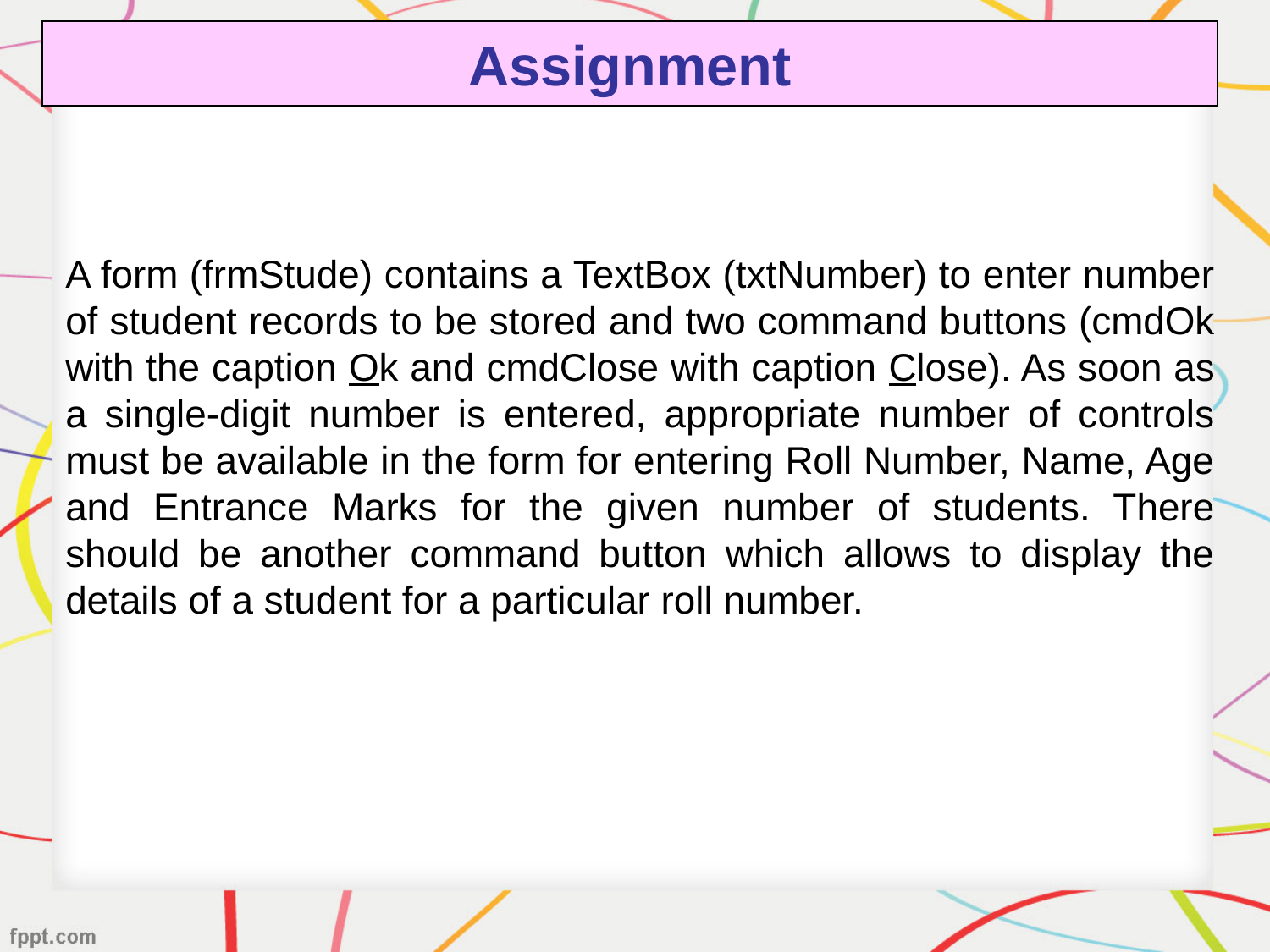

Assignment
A form (frmStude) contains a TextBox (txtNumber) to enter number of student records to be stored and two command buttons (cmdOk with the caption Ok and cmdClose with caption Close). As soon as a single-digit number is entered, appropriate number of controls must be available in the form for entering Roll Number, Name, Age and Entrance Marks for the given number of students. There should be another command button which allows to display the details of a student for a particular roll number.